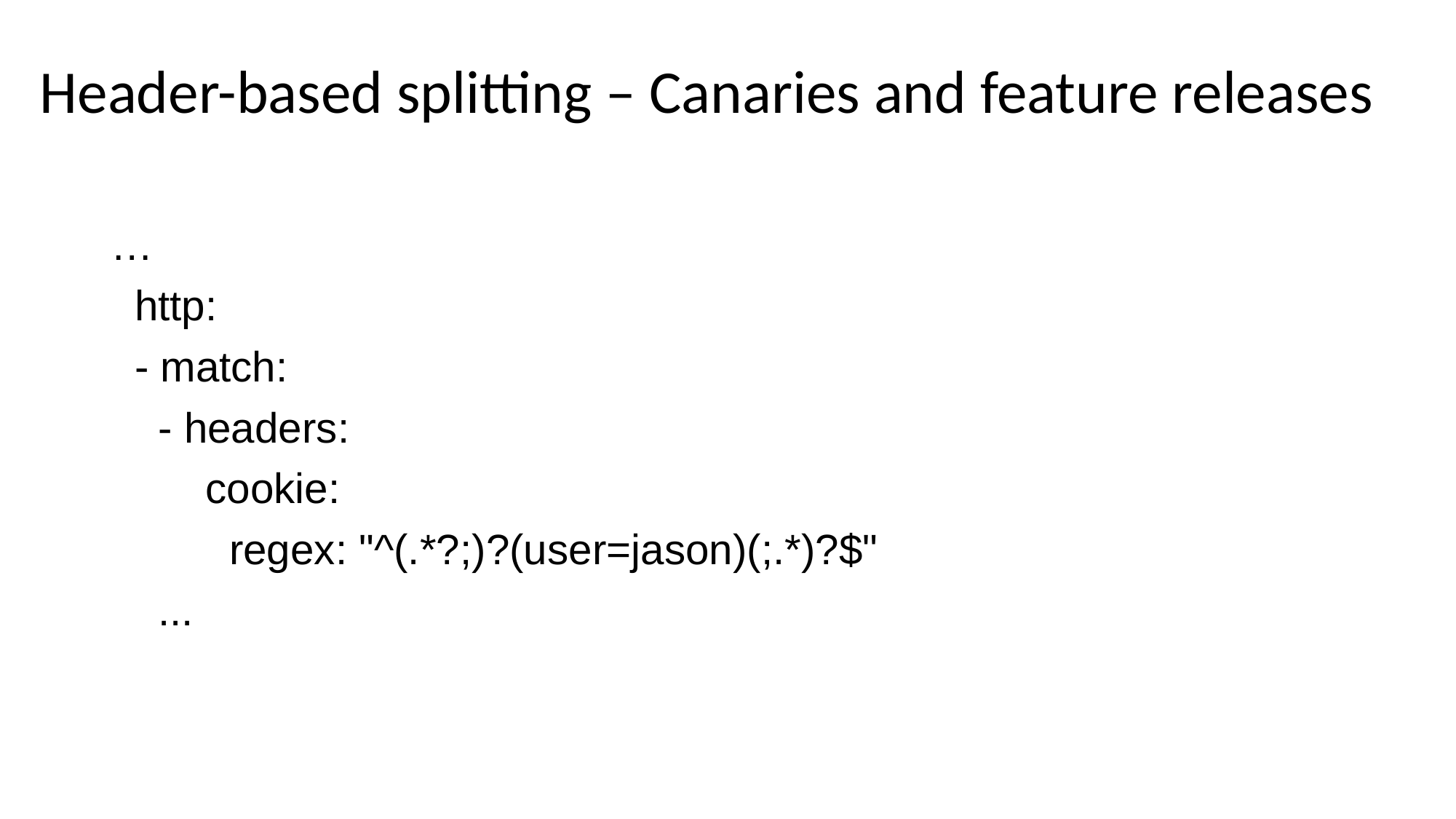

# Header-based splitting – Canaries and feature releases
…
  http:
  - match:
    - headers:
        cookie:
          regex: "^(.*?;)?(user=jason)(;.*)?$"
    ...